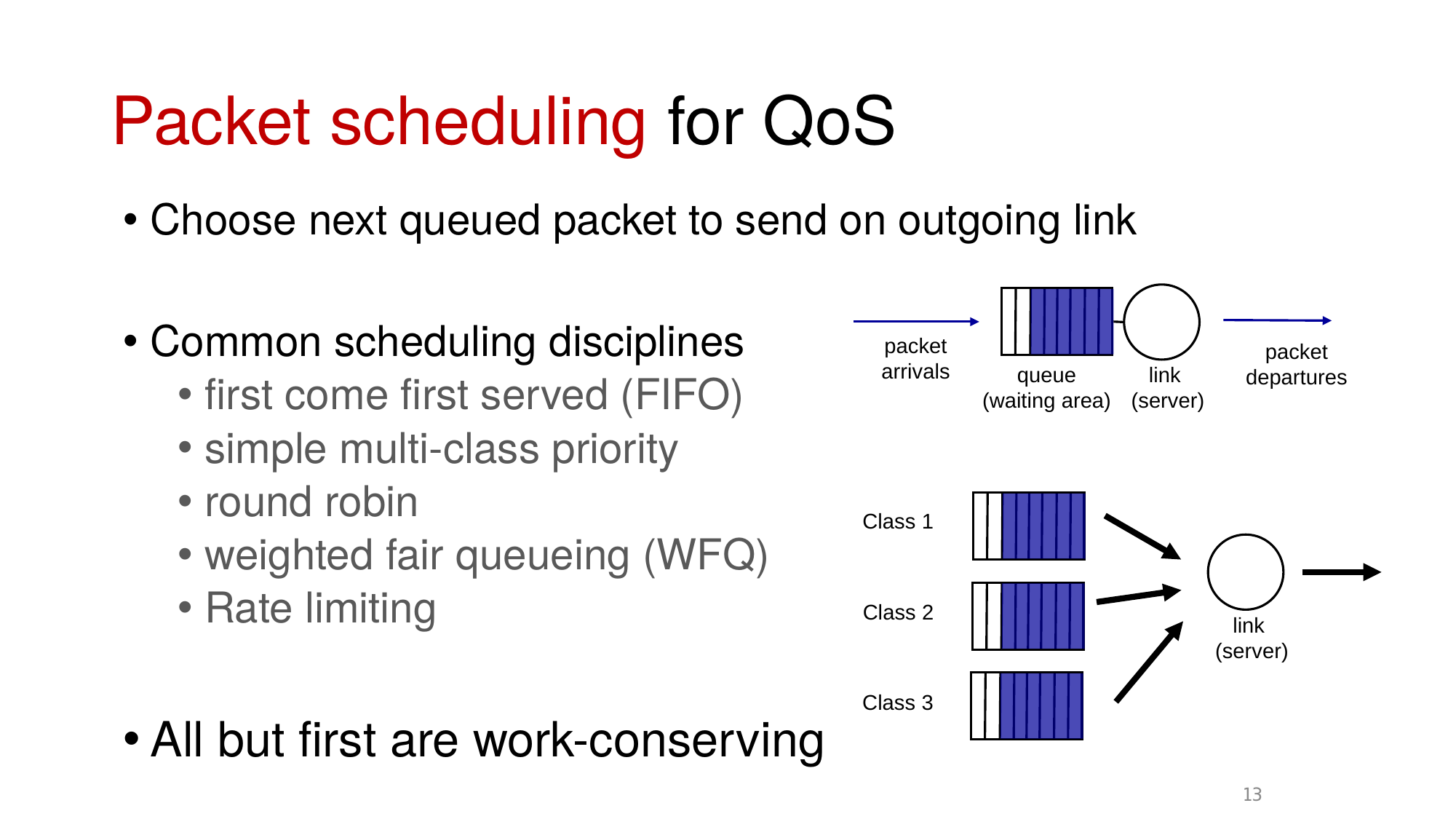

# Packet scheduling for QoS
Choose next queued packet to send on outgoing link

Common scheduling disciplines
first come first served (FIFO)
simple multi-class priority
round robin
weighted fair queueing (WFQ)
Rate limiting

All but first are work-conserving

packet
arrivals
packet
departures
queue
(waiting area)
link
 (server)

Class 1

Class 2
link
 (server)

Class 3
13